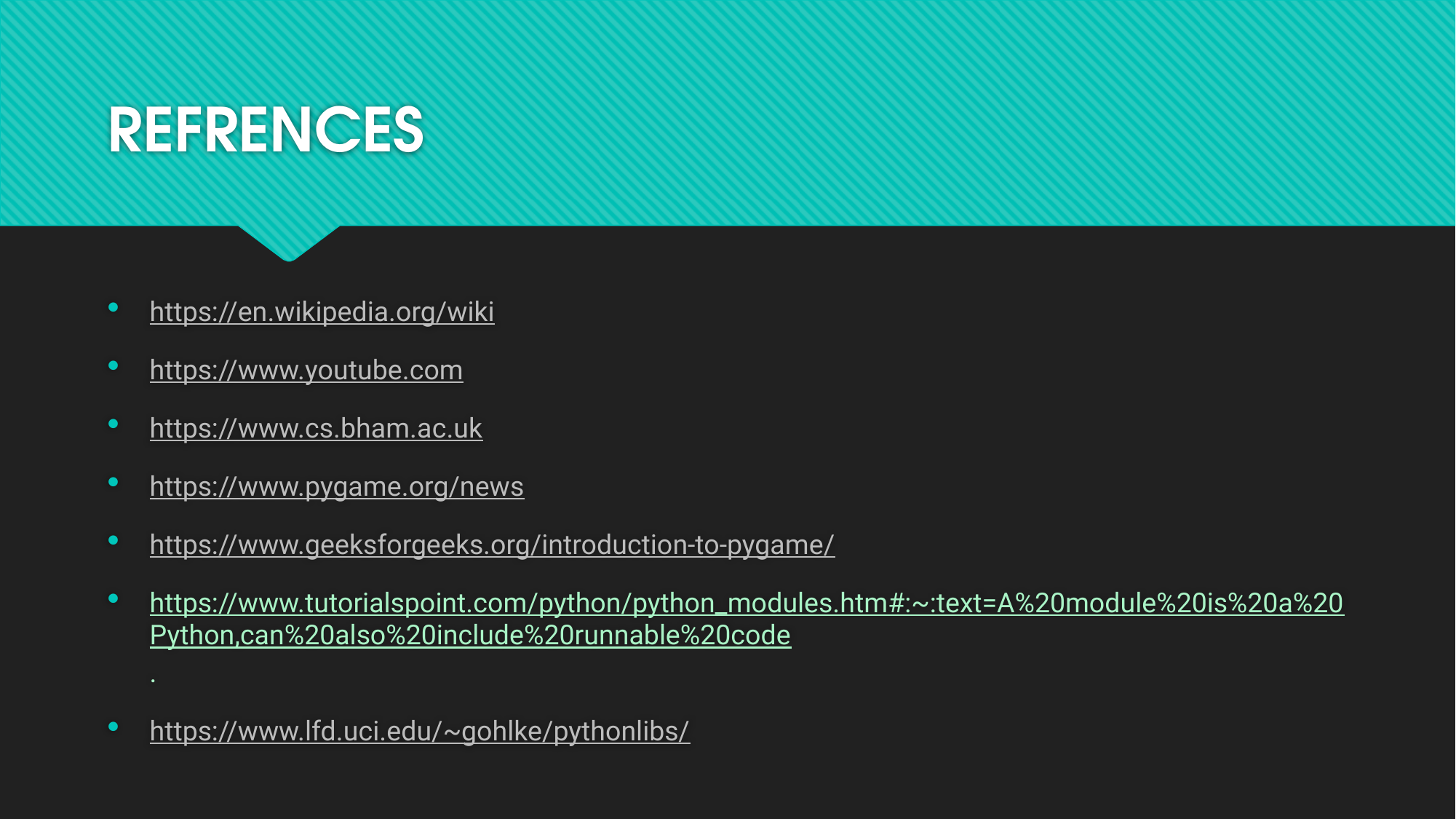

# REFRENCES
https://en.wikipedia.org/wiki
https://www.youtube.com
https://www.cs.bham.ac.uk
https://www.pygame.org/news
https://www.geeksforgeeks.org/introduction-to-pygame/
https://www.tutorialspoint.com/python/python_modules.htm#:~:text=A%20module%20is%20a%20Python,can%20also%20include%20runnable%20code.
https://www.lfd.uci.edu/~gohlke/pythonlibs/